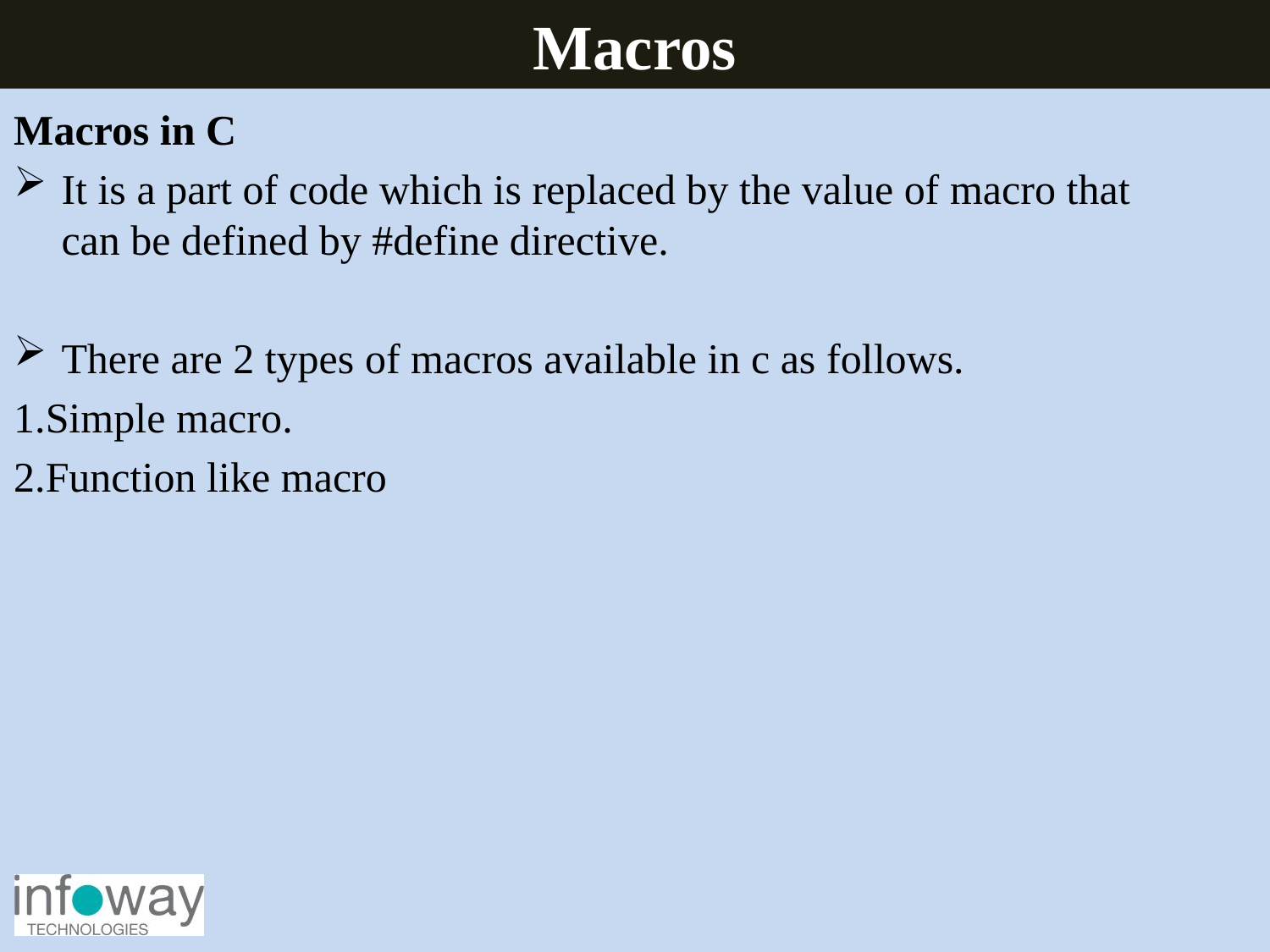

Macros
Macros in C
It is a part of code which is replaced by the value of macro that can be defined by #define directive.

There are 2 types of macros available in c as follows.
1.Simple macro.
2.Function like macro